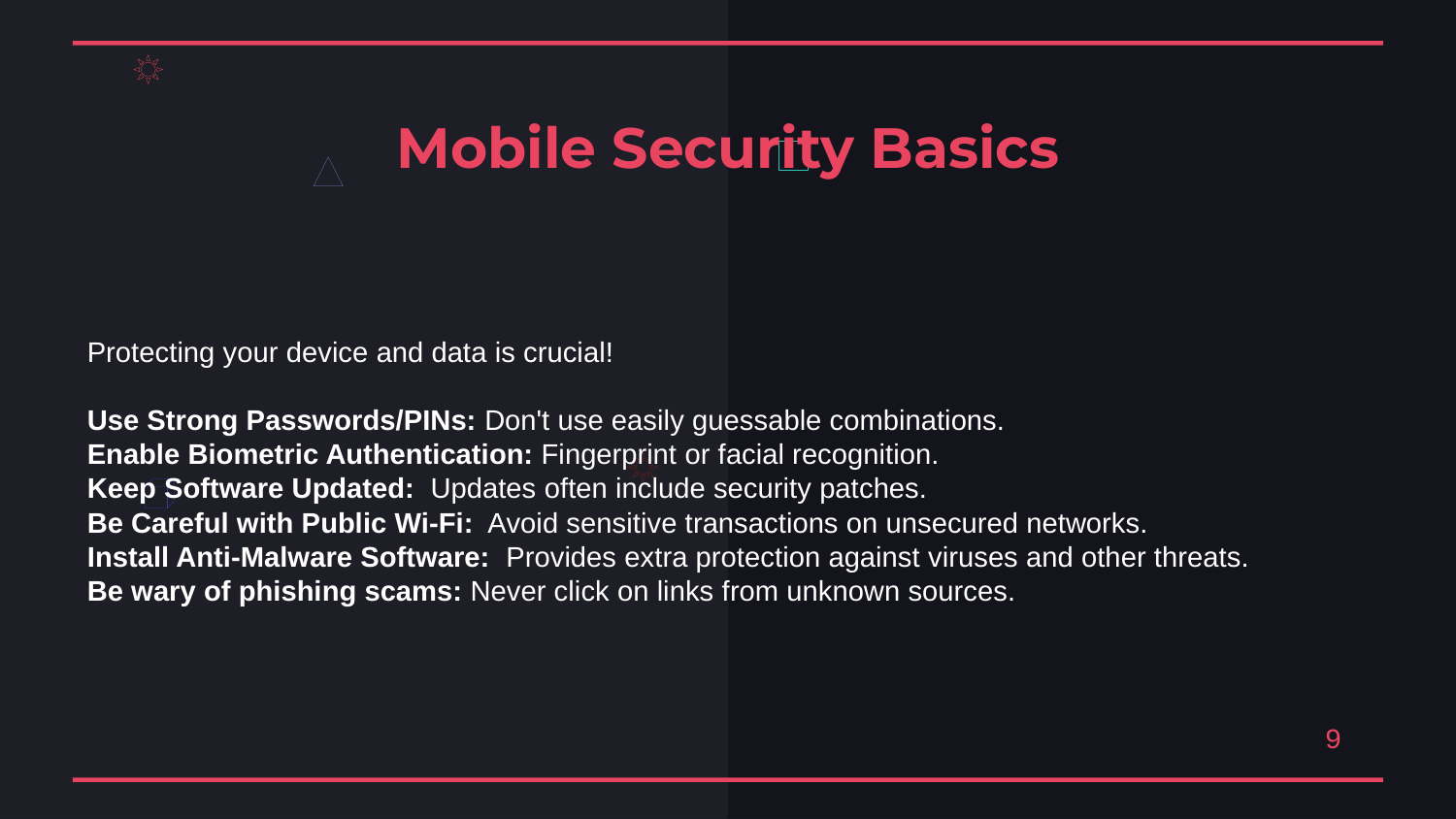

Mobile Security Basics

Protecting your device and data is crucial!

Use Strong Passwords/PINs: Don't use easily guessable combinations.
Enable Biometric Authentication: Fingerprint or facial recognition.
Keep Software Updated:  Updates often include security patches.
Be Careful with Public Wi-Fi:  Avoid sensitive transactions on unsecured networks.
Install Anti-Malware Software:  Provides extra protection against viruses and other threats.
Be wary of phishing scams: Never click on links from unknown sources.

9